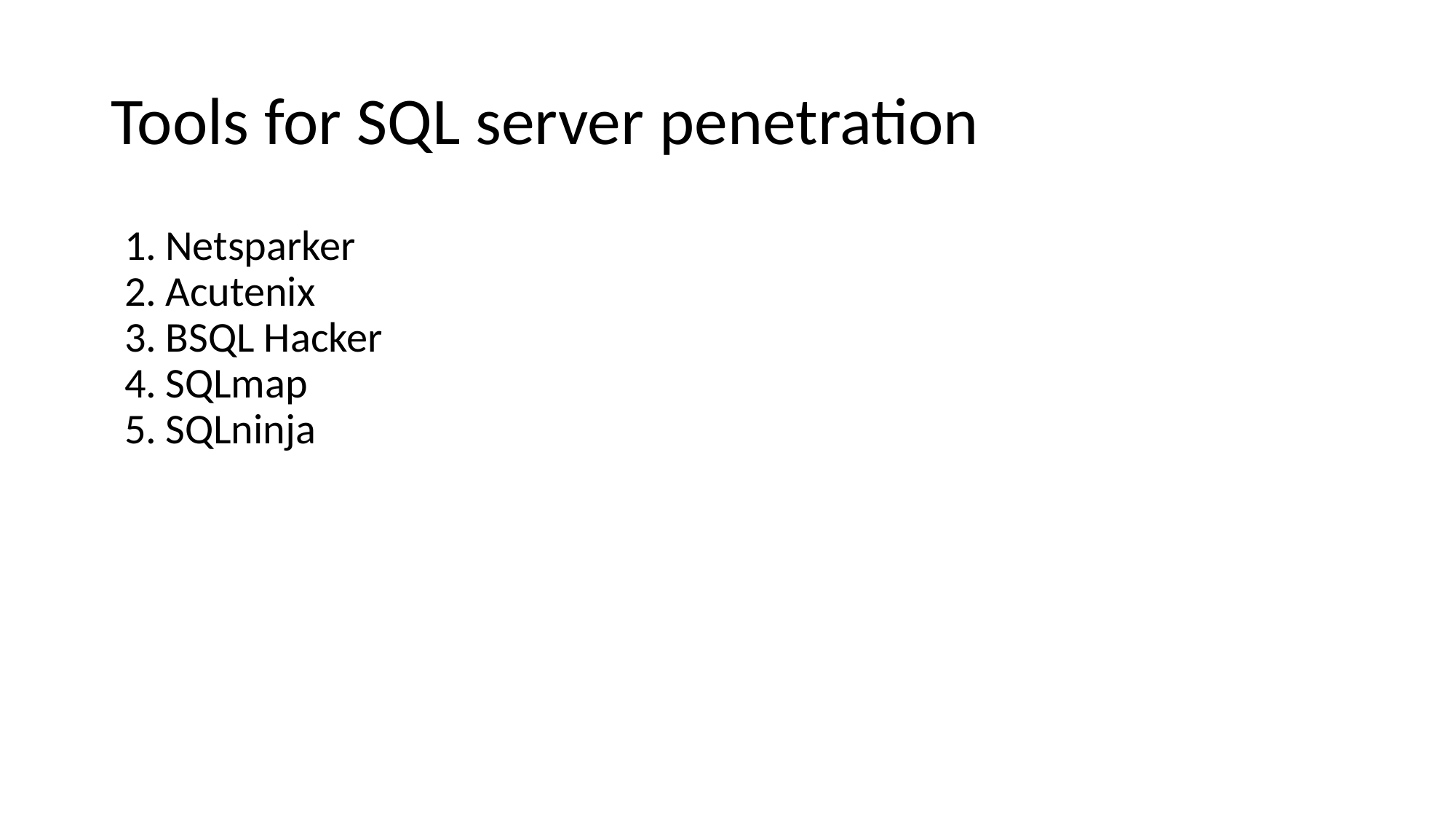

# Tools for SQL server penetration
Netsparker
Acutenix
BSQL Hacker
SQLmap
SQLninja